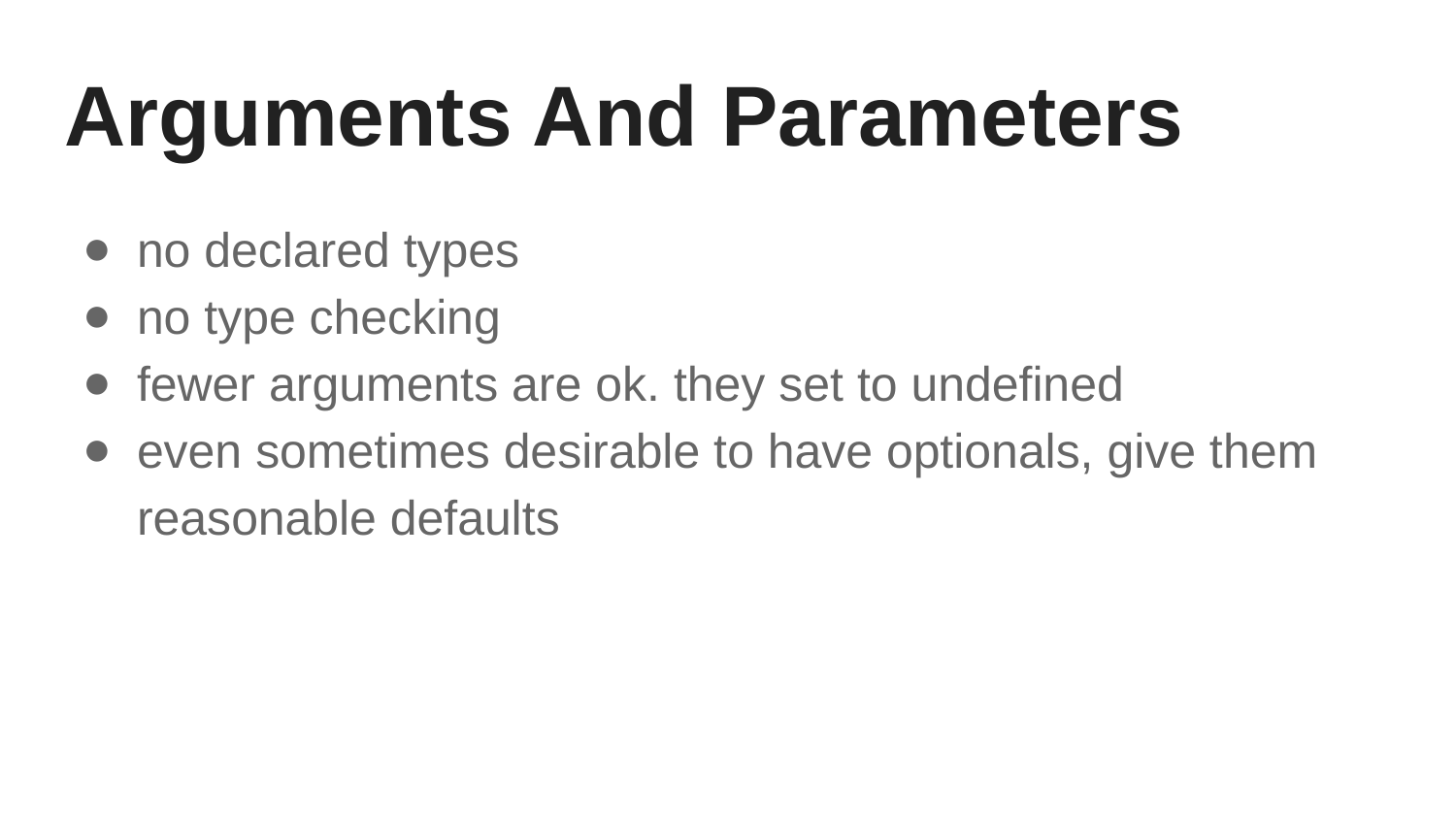

# Arguments And Parameters
no declared types
no type checking
fewer arguments are ok. they set to undefined
even sometimes desirable to have optionals, give them reasonable defaults